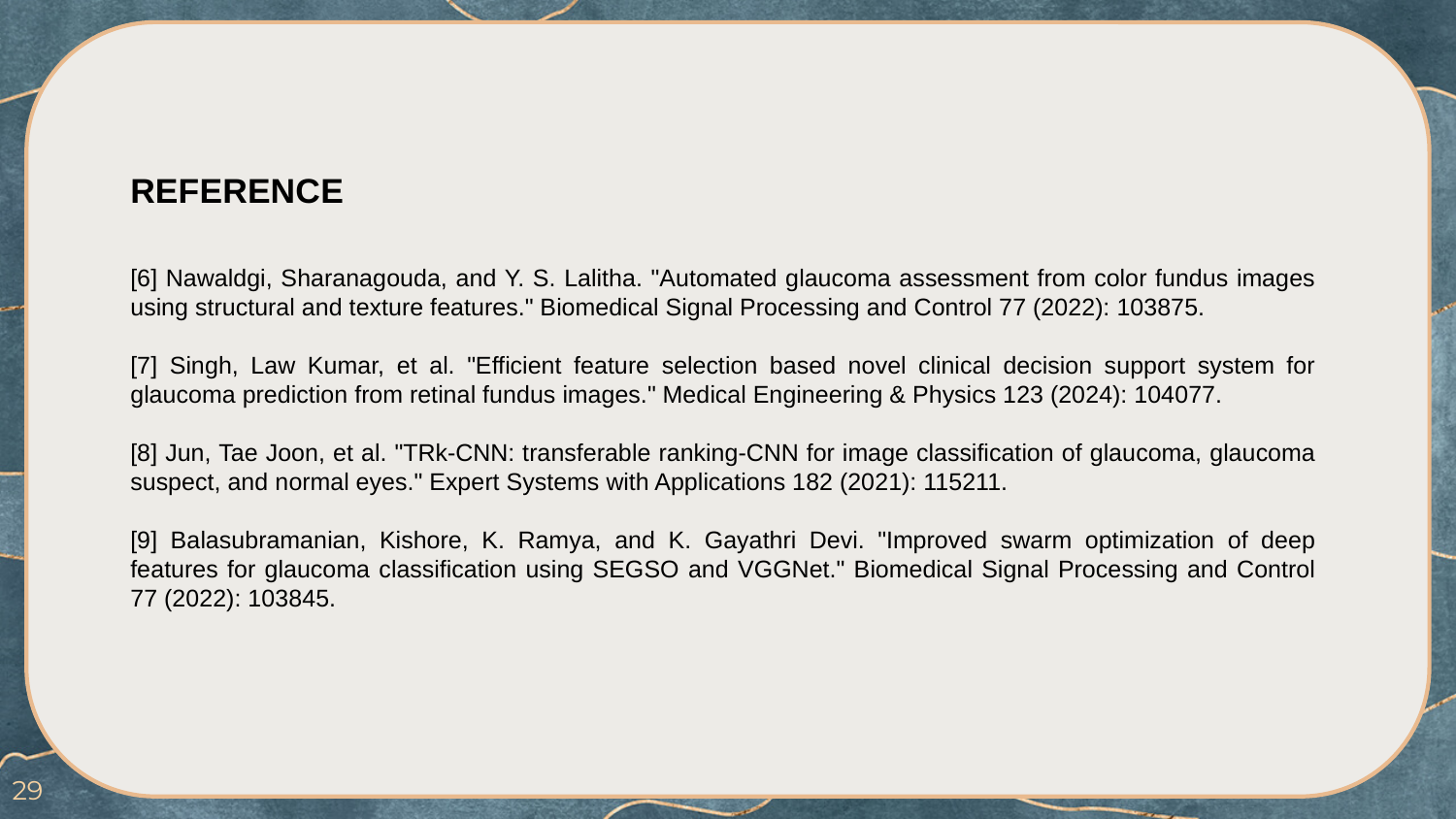

REFERENCE

# IN TWO OR THREE COLUMNS
Yellow
Is the color of gold, butter and ripe lemons. In the spectrum of visible light, yellow is found between green and orange.
Blue
Is the colour of the clear sky and the deep sea. It is located between violet and green on the optical spectrum.
Red
Is the color of blood, and because of this it has historically been associated with sacrifice, danger and courage.

[6] Nawaldgi, Sharanagouda, and Y. S. Lalitha. "Automated glaucoma assessment from color fundus images using structural and texture features." Biomedical Signal Processing and Control 77 (2022): 103875.

[7] Singh, Law Kumar, et al. "Efficient feature selection based novel clinical decision support system for glaucoma prediction from retinal fundus images." Medical Engineering & Physics 123 (2024): 104077.

[8] Jun, Tae Joon, et al. "TRk-CNN: transferable ranking-CNN for image classification of glaucoma, glaucoma suspect, and normal eyes." Expert Systems with Applications 182 (2021): 115211.

[9] Balasubramanian, Kishore, K. Ramya, and K. Gayathri Devi. "Improved swarm optimization of deep features for glaucoma classification using SEGSO and VGGNet." Biomedical Signal Processing and Control 77 (2022): 103845.
29